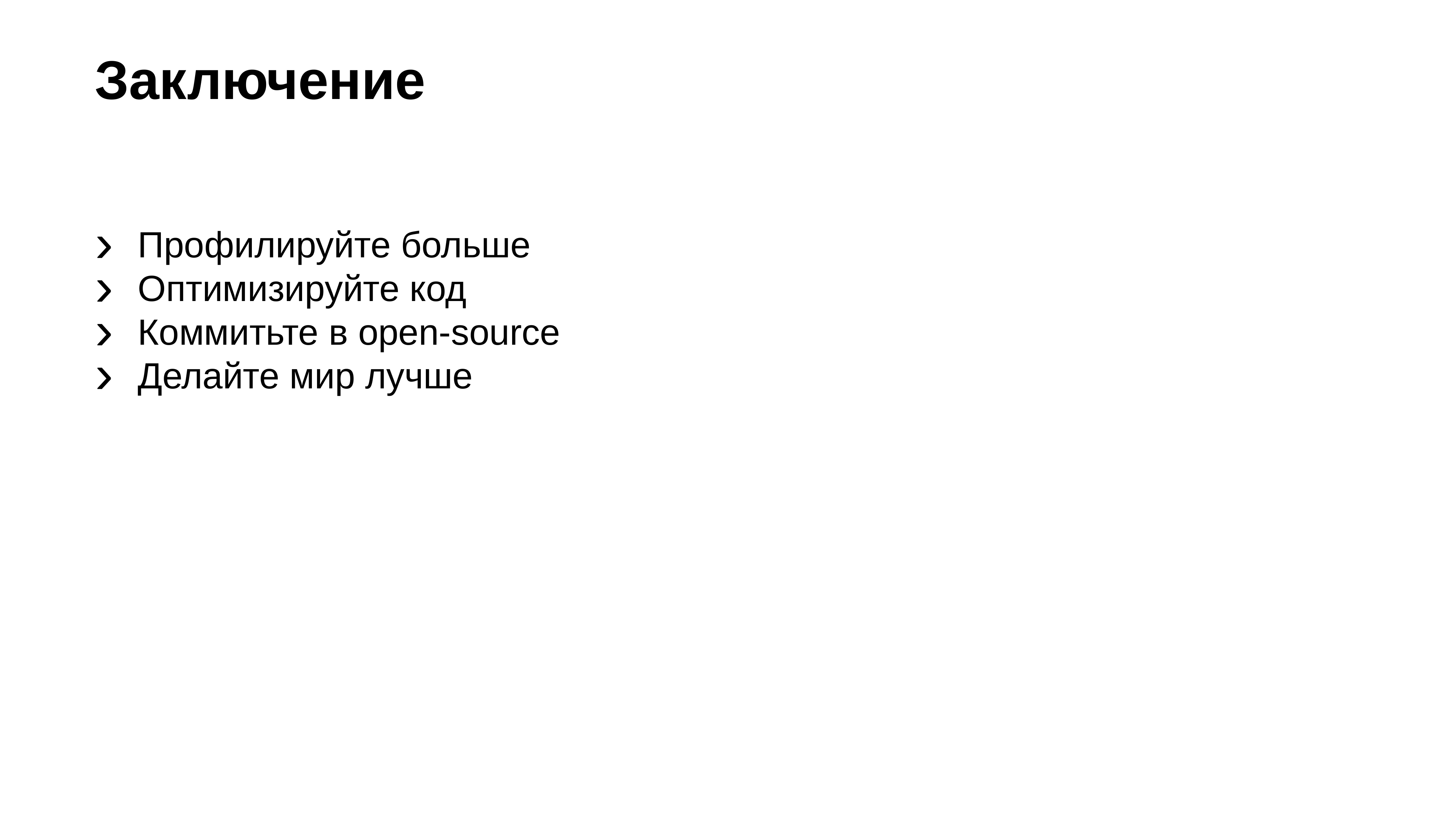

Заключение

Профилируйте больше
Оптимизируйте код
Коммитьте в open-source
Делайте мир лучше